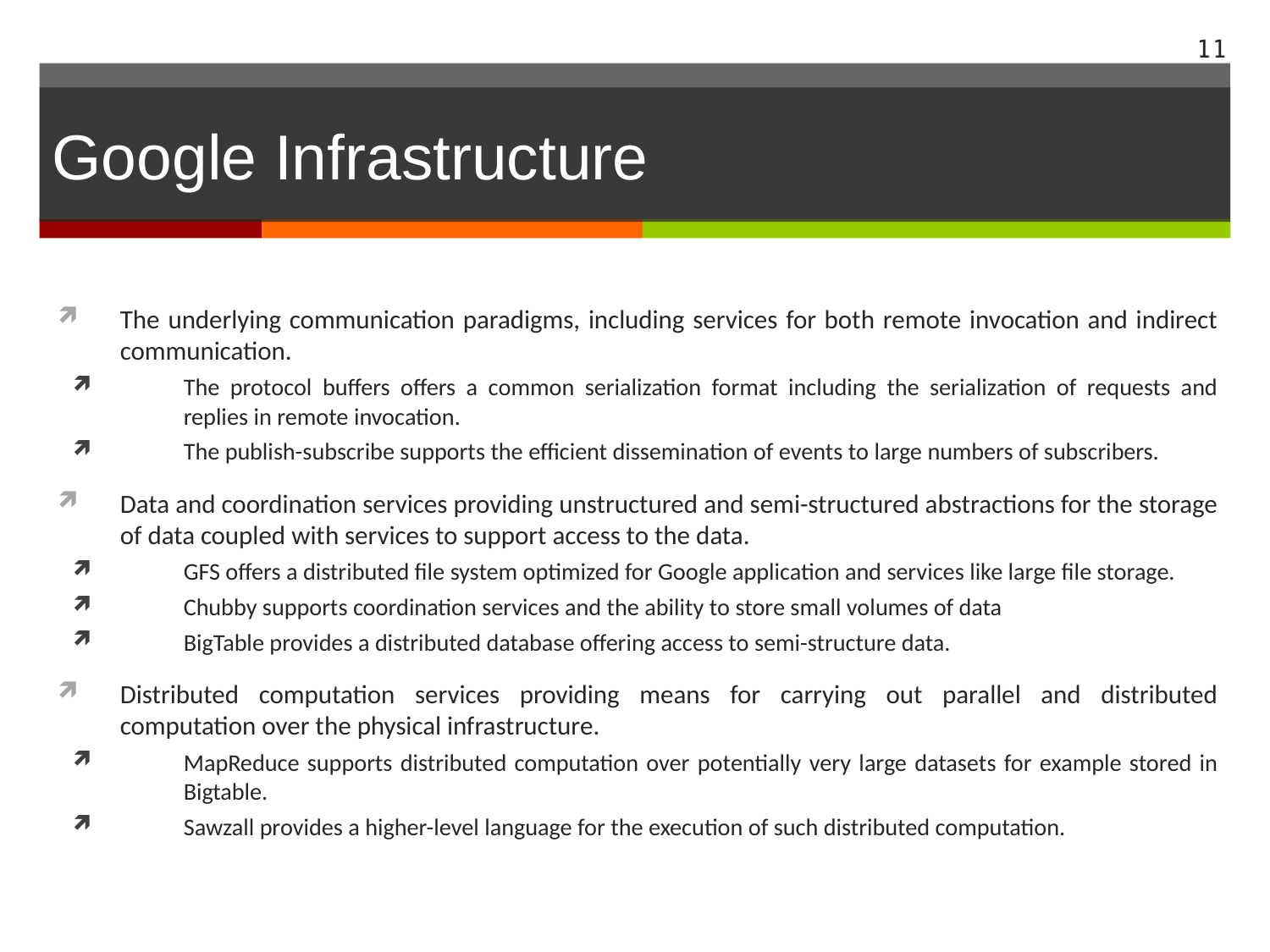

11
# Google Infrastructure
The underlying communication paradigms, including services for both remote invocation and indirect communication.
The protocol buffers offers a common serialization format including the serialization of requests and replies in remote invocation.
The publish-subscribe supports the efficient dissemination of events to large numbers of subscribers.
Data and coordination services providing unstructured and semi-structured abstractions for the storage of data coupled with services to support access to the data.
GFS offers a distributed file system optimized for Google application and services like large file storage.
Chubby supports coordination services and the ability to store small volumes of data
BigTable provides a distributed database offering access to semi-structure data.
Distributed computation services providing means for carrying out parallel and distributed computation over the physical infrastructure.
MapReduce supports distributed computation over potentially very large datasets for example stored in Bigtable.
Sawzall provides a higher-level language for the execution of such distributed computation.